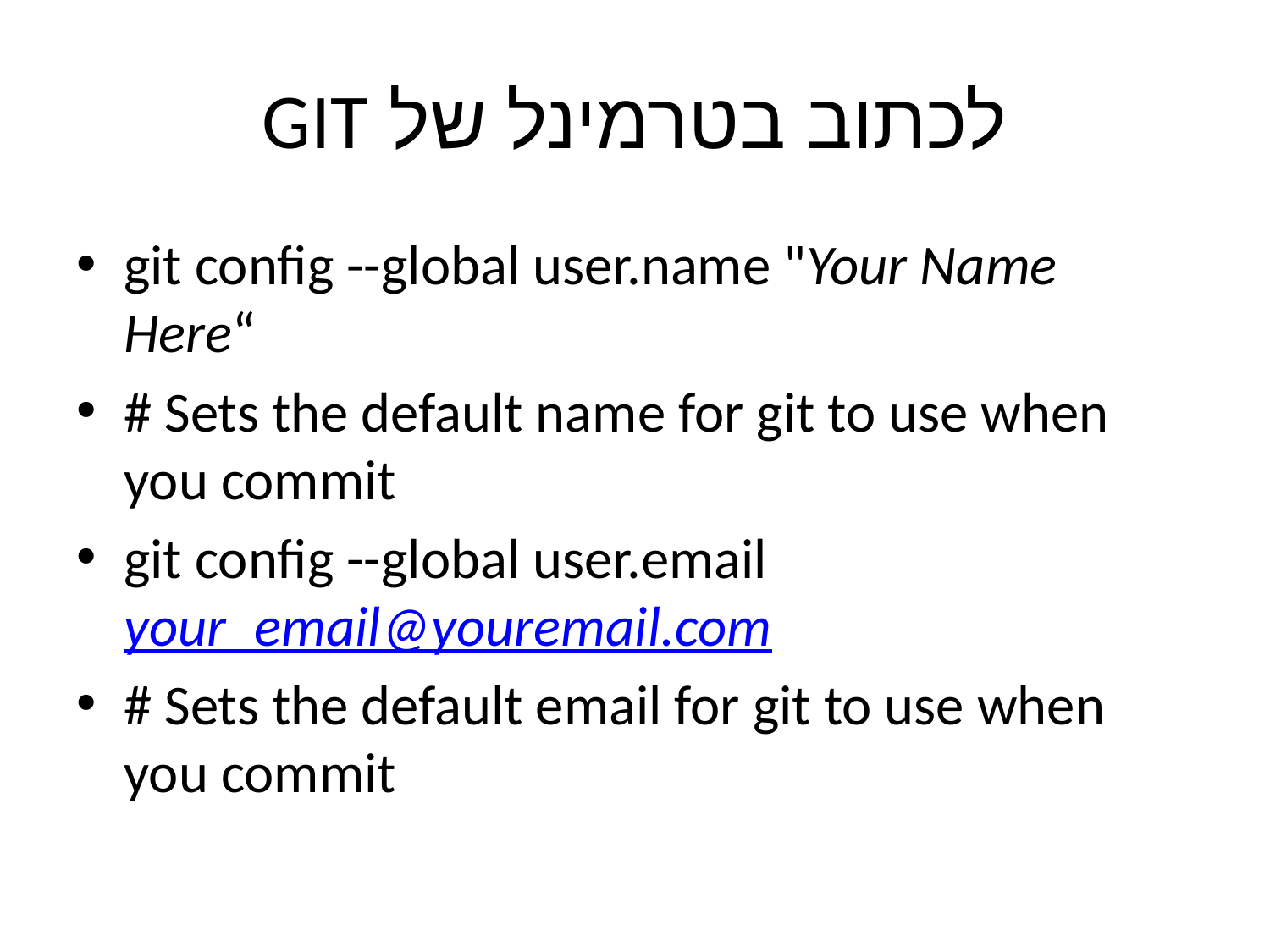

# לכתוב בטרמינל של GIT
git config --global user.name "Your Name Here“
# Sets the default name for git to use when you commit
git config --global user.email your_email@youremail.com
# Sets the default email for git to use when you commit